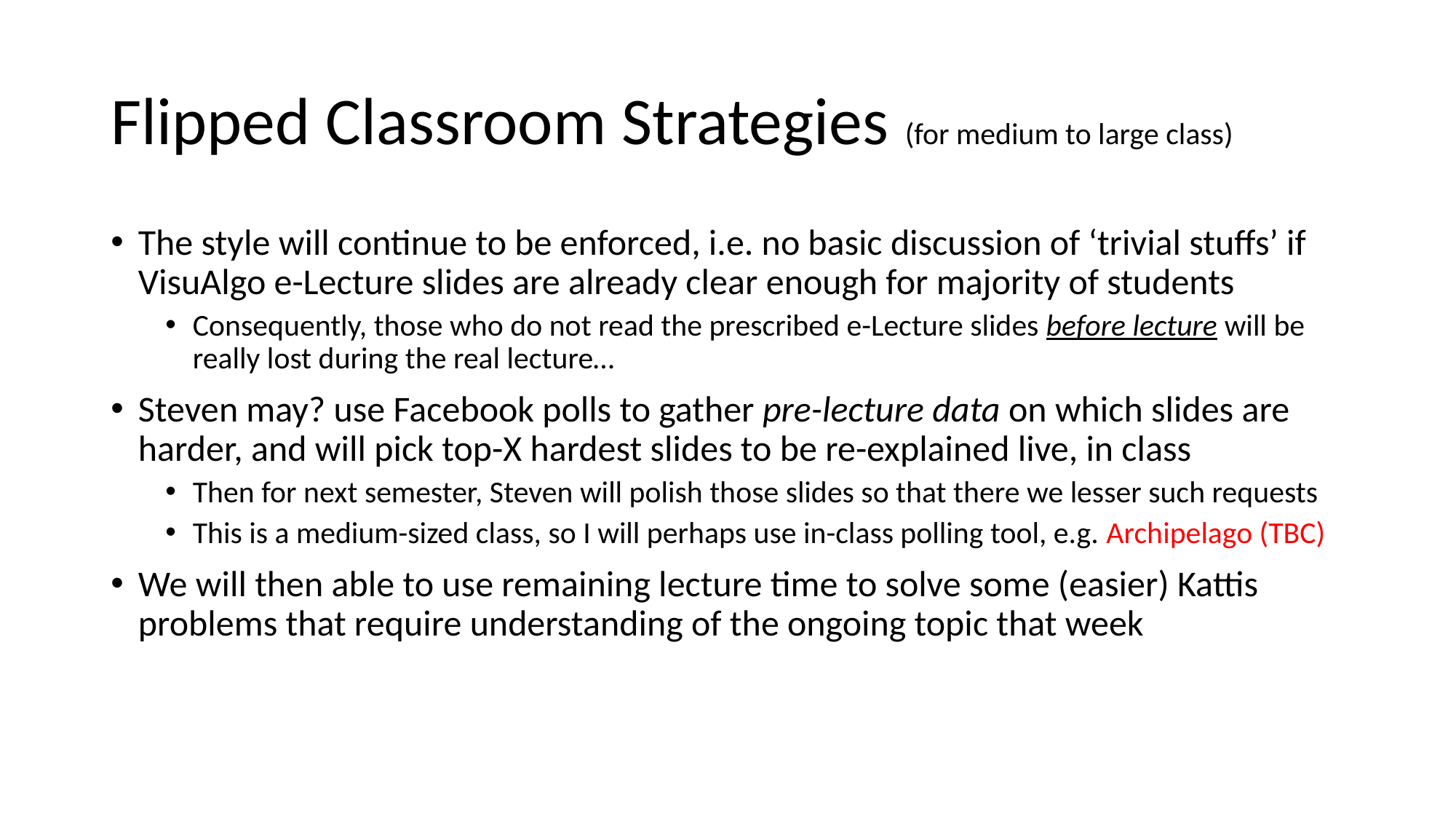

# Flipped Classroom Strategies (for medium to large class)
The style will continue to be enforced, i.e. no basic discussion of ‘trivial stuffs’ if VisuAlgo e-Lecture slides are already clear enough for majority of students
Consequently, those who do not read the prescribed e-Lecture slides before lecture will be really lost during the real lecture…
Steven may? use Facebook polls to gather pre-lecture data on which slides are harder, and will pick top-X hardest slides to be re-explained live, in class
Then for next semester, Steven will polish those slides so that there we lesser such requests
This is a medium-sized class, so I will perhaps use in-class polling tool, e.g. Archipelago (TBC)
We will then able to use remaining lecture time to solve some (easier) Kattis problems that require understanding of the ongoing topic that week